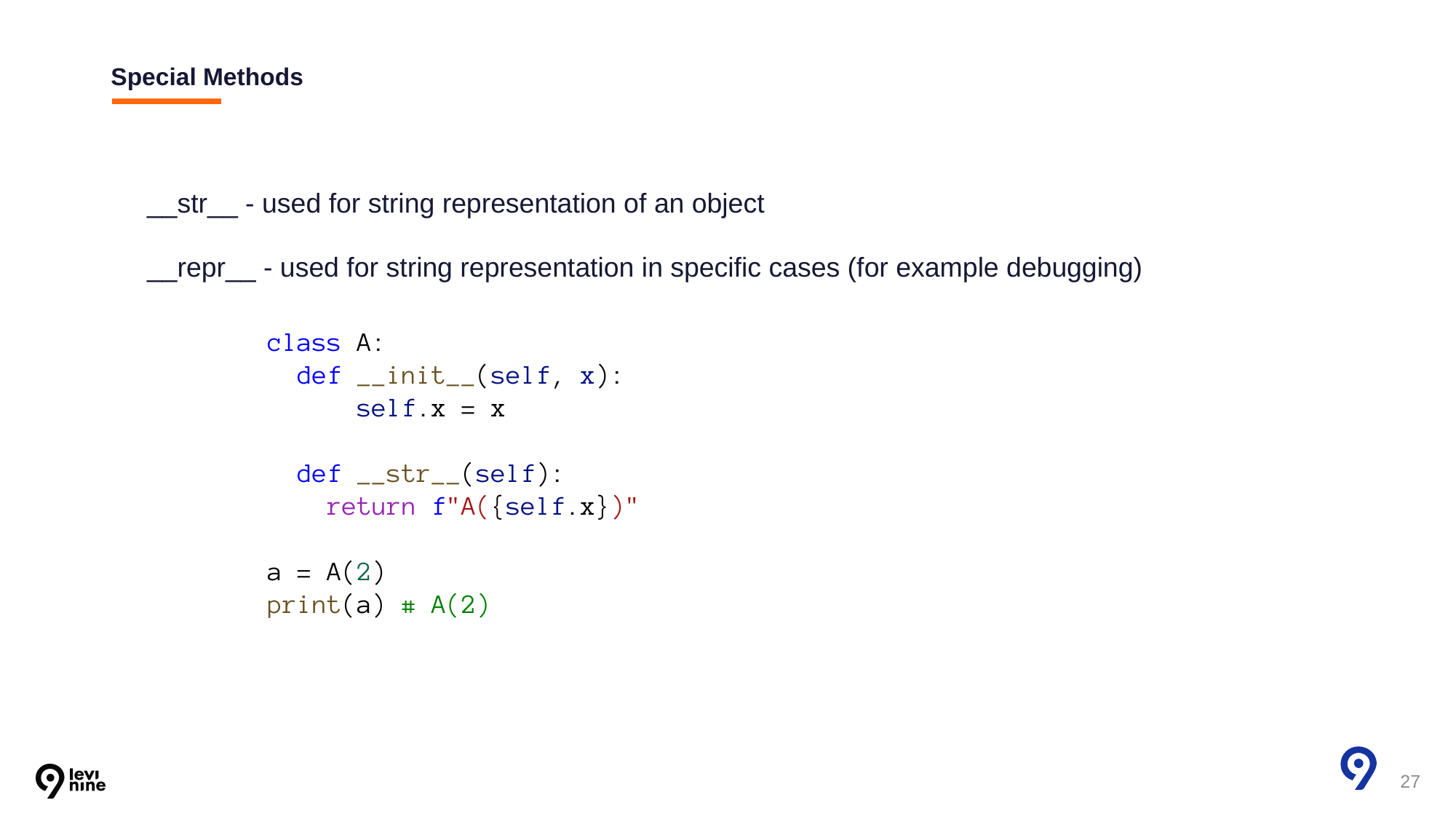

# Special Methods
__str__ - used for string representation of an object
__repr__ - used for string representation in specific cases (for example debugging)

class A:
  def __init__(self, x):
      self.x = x
  def __str__(self):
    return f"A({self.x})"
a = A(2)
print(a) # A(2)
27